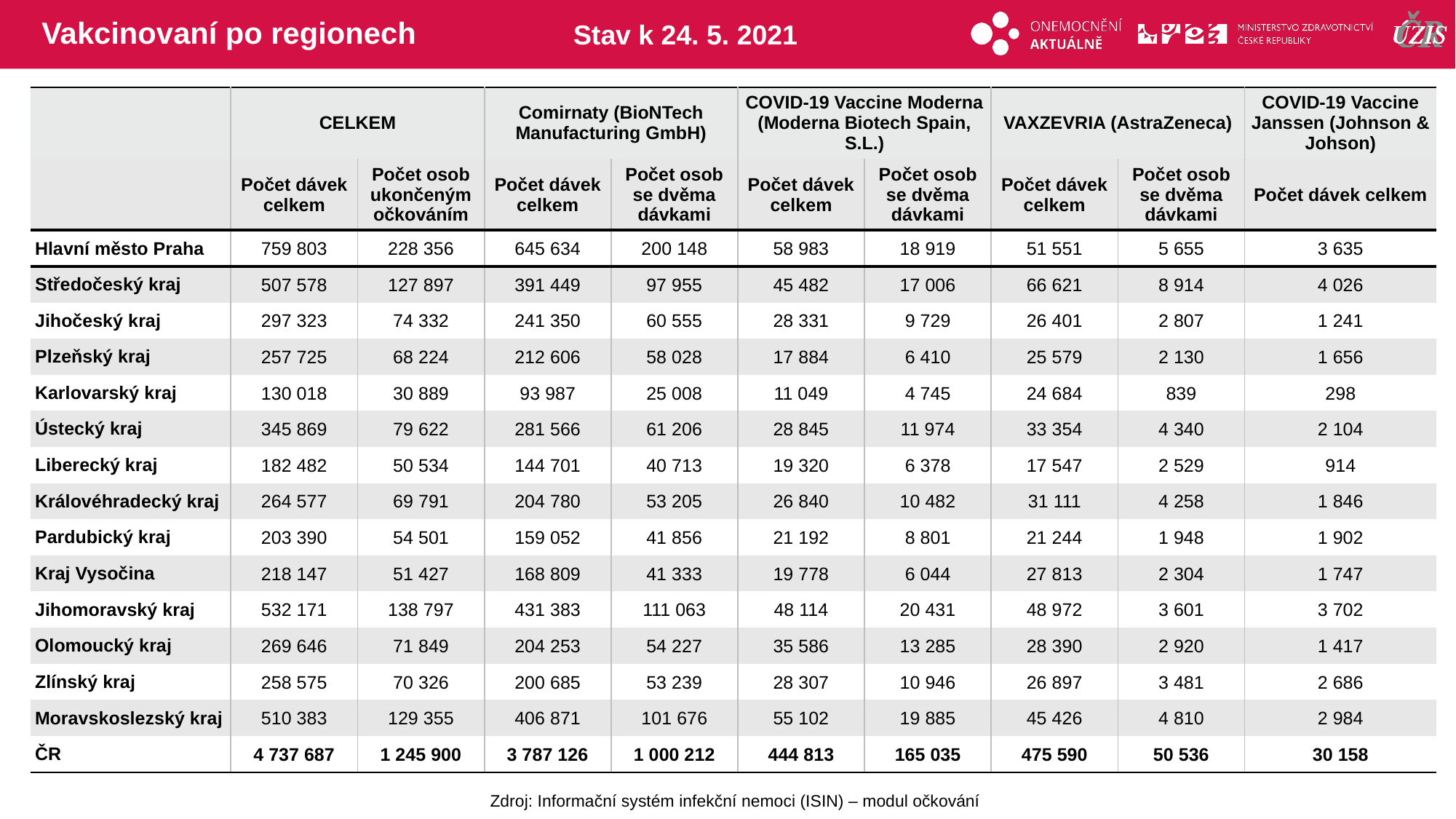

# Vakcinovaní po regionech
Stav k 24. 5. 2021
|  | CELKEM |  | Comirnaty (BioNTech Manufacturing GmbH) |  | COVID-19 Vaccine Moderna (Moderna Biotech Spain, S.L.) |  | VAXZEVRIA (AstraZeneca) |  | COVID-19 Vaccine Janssen (Johnson & Johson) |
| --- | --- | --- | --- | --- | --- | --- | --- | --- | --- |
|  | Počet dávek celkem | Počet osob ukončeným očkováním | Počet dávek celkem | Počet osob se dvěma dávkami | Počet dávek celkem | Počet osob se dvěma dávkami | Počet dávek celkem | Počet osob se dvěma dávkami | Počet dávek celkem |
| Hlavní město Praha | 759 803 | 228 356 | 645 634 | 200 148 | 58 983 | 18 919 | 51 551 | 5 655 | 3 635 |
| Středočeský kraj | 507 578 | 127 897 | 391 449 | 97 955 | 45 482 | 17 006 | 66 621 | 8 914 | 4 026 |
| Jihočeský kraj | 297 323 | 74 332 | 241 350 | 60 555 | 28 331 | 9 729 | 26 401 | 2 807 | 1 241 |
| Plzeňský kraj | 257 725 | 68 224 | 212 606 | 58 028 | 17 884 | 6 410 | 25 579 | 2 130 | 1 656 |
| Karlovarský kraj | 130 018 | 30 889 | 93 987 | 25 008 | 11 049 | 4 745 | 24 684 | 839 | 298 |
| Ústecký kraj | 345 869 | 79 622 | 281 566 | 61 206 | 28 845 | 11 974 | 33 354 | 4 340 | 2 104 |
| Liberecký kraj | 182 482 | 50 534 | 144 701 | 40 713 | 19 320 | 6 378 | 17 547 | 2 529 | 914 |
| Královéhradecký kraj | 264 577 | 69 791 | 204 780 | 53 205 | 26 840 | 10 482 | 31 111 | 4 258 | 1 846 |
| Pardubický kraj | 203 390 | 54 501 | 159 052 | 41 856 | 21 192 | 8 801 | 21 244 | 1 948 | 1 902 |
| Kraj Vysočina | 218 147 | 51 427 | 168 809 | 41 333 | 19 778 | 6 044 | 27 813 | 2 304 | 1 747 |
| Jihomoravský kraj | 532 171 | 138 797 | 431 383 | 111 063 | 48 114 | 20 431 | 48 972 | 3 601 | 3 702 |
| Olomoucký kraj | 269 646 | 71 849 | 204 253 | 54 227 | 35 586 | 13 285 | 28 390 | 2 920 | 1 417 |
| Zlínský kraj | 258 575 | 70 326 | 200 685 | 53 239 | 28 307 | 10 946 | 26 897 | 3 481 | 2 686 |
| Moravskoslezský kraj | 510 383 | 129 355 | 406 871 | 101 676 | 55 102 | 19 885 | 45 426 | 4 810 | 2 984 |
| ČR | 4 737 687 | 1 245 900 | 3 787 126 | 1 000 212 | 444 813 | 165 035 | 475 590 | 50 536 | 30 158 |
Zdroj: Informační systém infekční nemoci (ISIN) – modul očkování